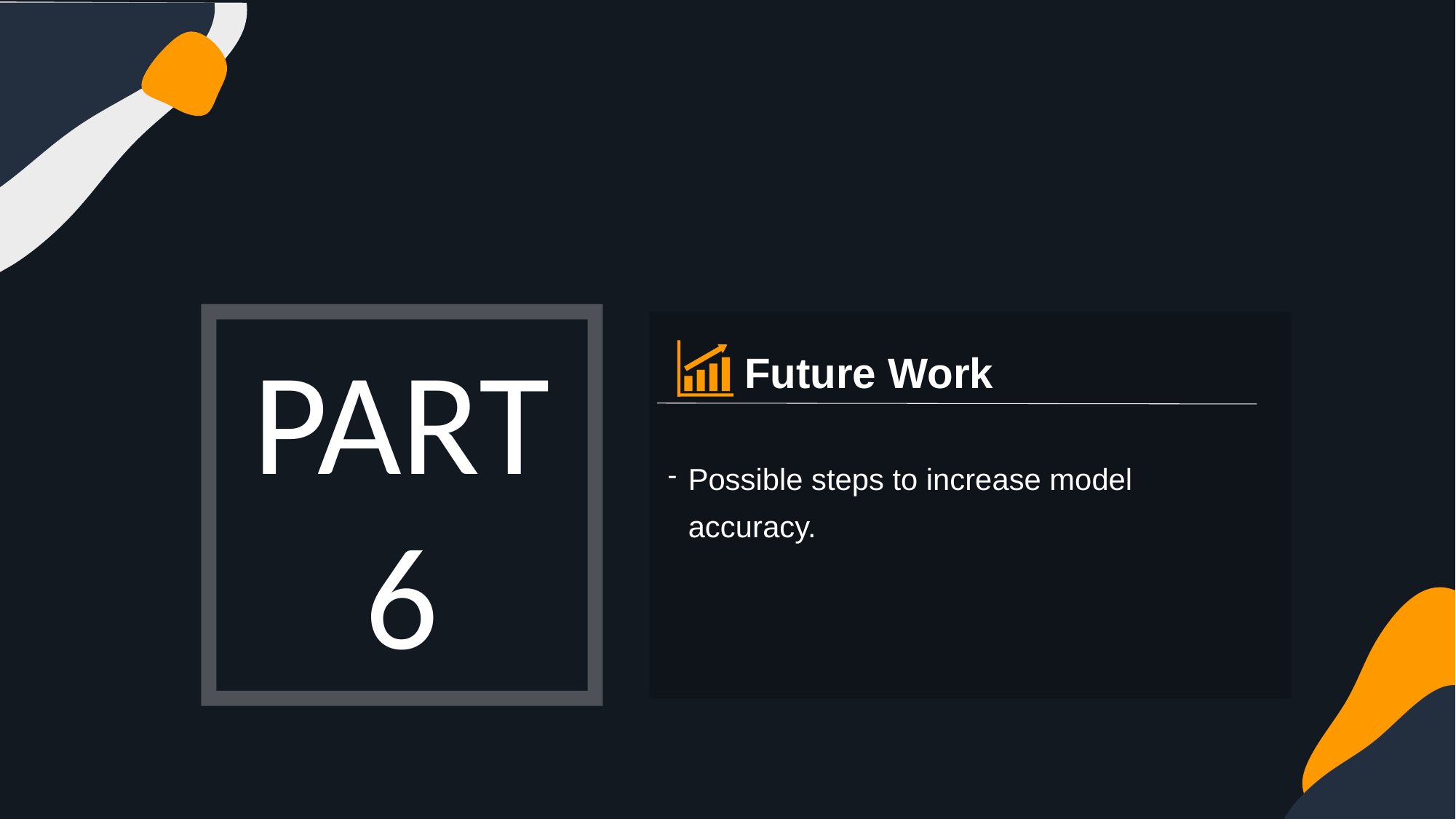

PART
6

Future Work
Possible steps to increase model accuracy.